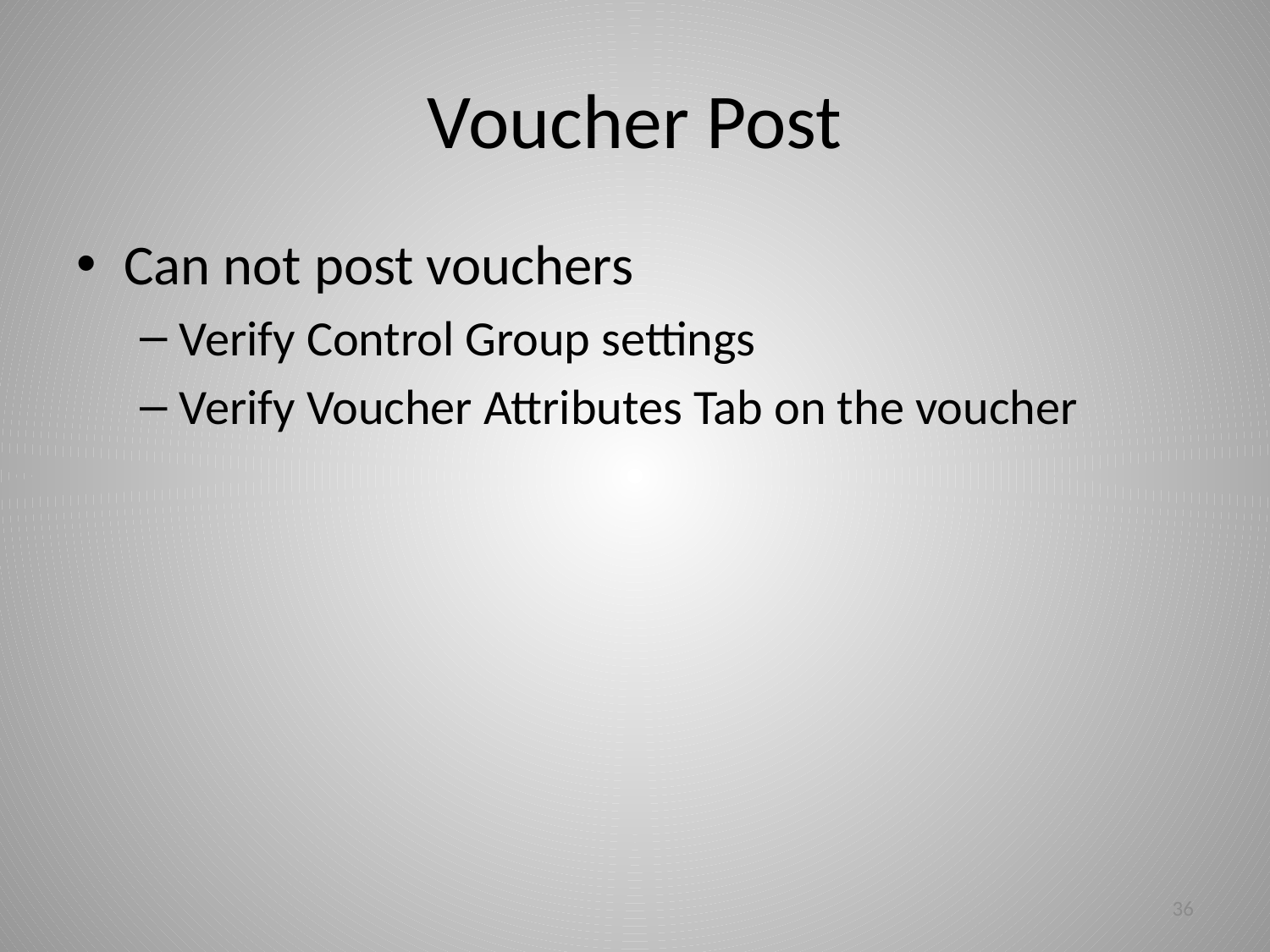

# Voucher Post
Can not post vouchers
Verify Control Group settings
Verify Voucher Attributes Tab on the voucher
36